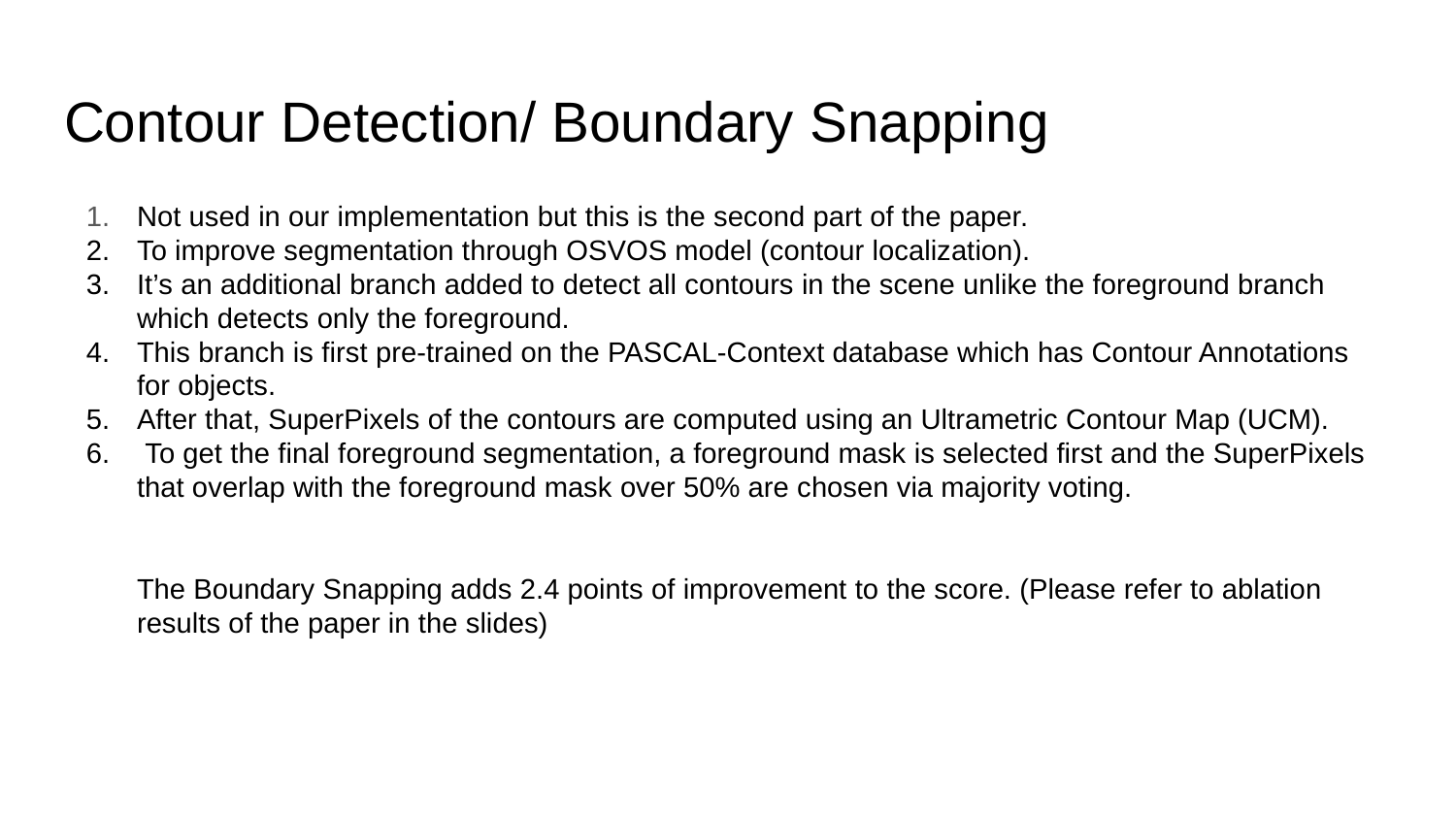

# Contour Detection/ Boundary Snapping
Not used in our implementation but this is the second part of the paper.
To improve segmentation through OSVOS model (contour localization).
It’s an additional branch added to detect all contours in the scene unlike the foreground branch which detects only the foreground.
This branch is first pre-trained on the PASCAL-Context database which has Contour Annotations for objects.
After that, SuperPixels of the contours are computed using an Ultrametric Contour Map (UCM).
 To get the final foreground segmentation, a foreground mask is selected first and the SuperPixels that overlap with the foreground mask over 50% are chosen via majority voting.

The Boundary Snapping adds 2.4 points of improvement to the score. (Please refer to ablation results of the paper in the slides)